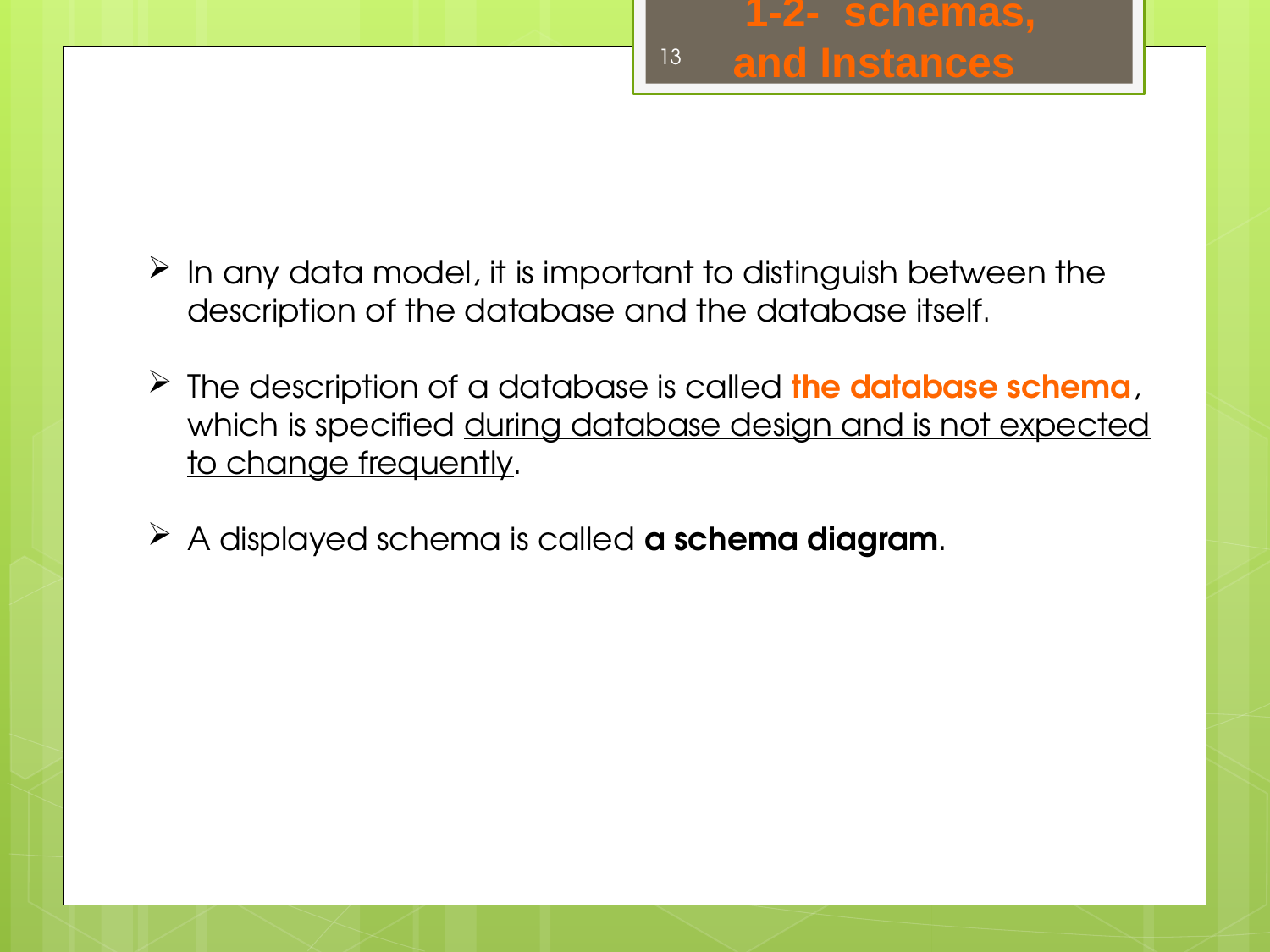

1-2-  schemas,
and Instances
13
In any data model, it is important to distinguish between the description of the database and the database itself.

The description of a database is called the database schema, which is specified during database design and is not expected to change frequently.

A displayed schema is called a schema diagram.